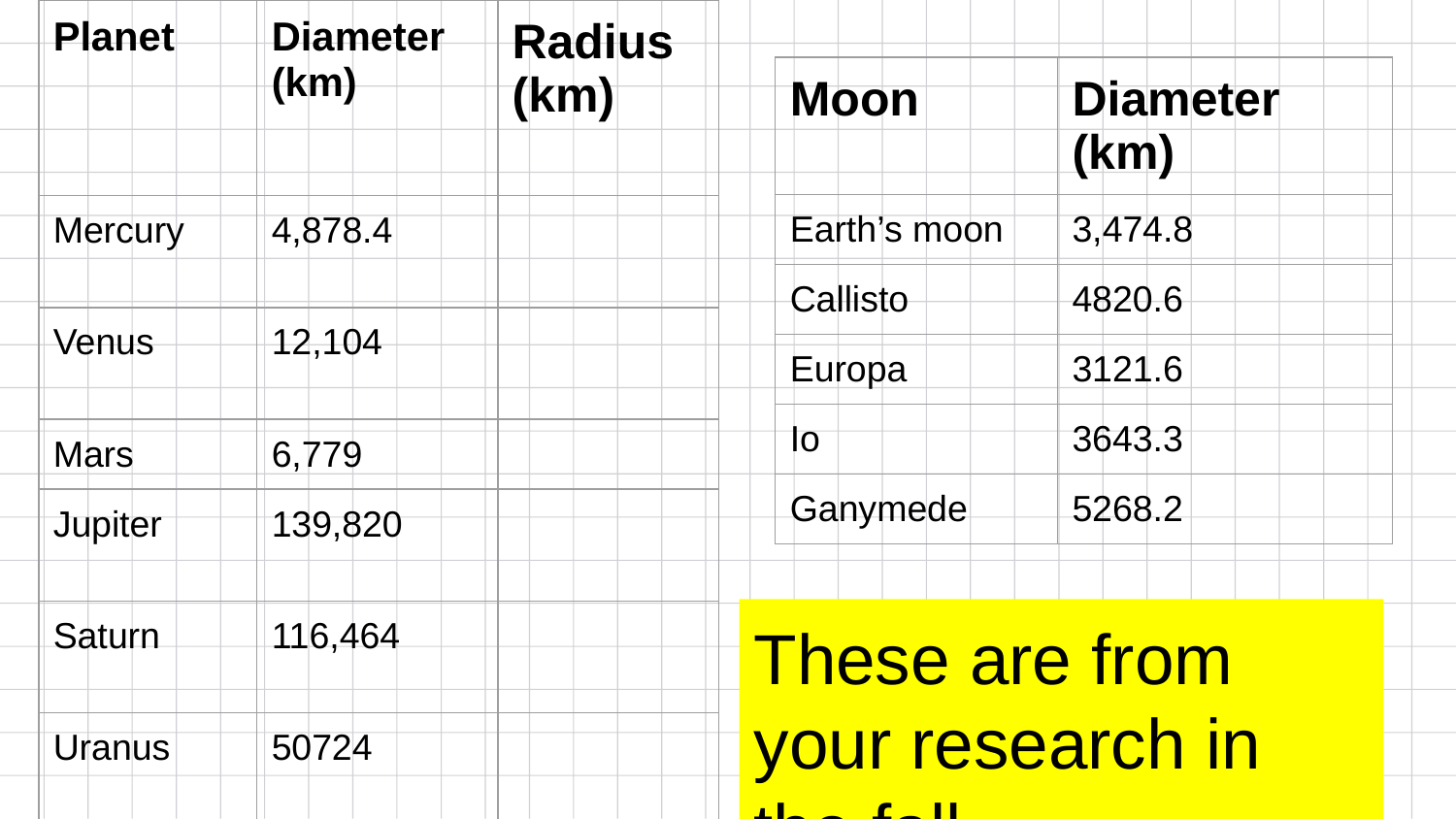

| Planet | Diameter (km) | Radius (km) |
| --- | --- | --- |
| Mercury | 4,878.4 |  |
| Venus | 12,104 |  |
| Mars | 6,779 |  |
| Jupiter | 139,820 |  |
| Saturn | 116,464 |  |
| Uranus | 50724 |  |
| Neptune | 49244 |  |
| Moon | Diameter (km) |
| --- | --- |
| Earth’s moon | 3,474.8 |
| Callisto | 4820.6 |
| Europa | 3121.6 |
| Io | 3643.3 |
| Ganymede | 5268.2 |
These are from your research in the fall